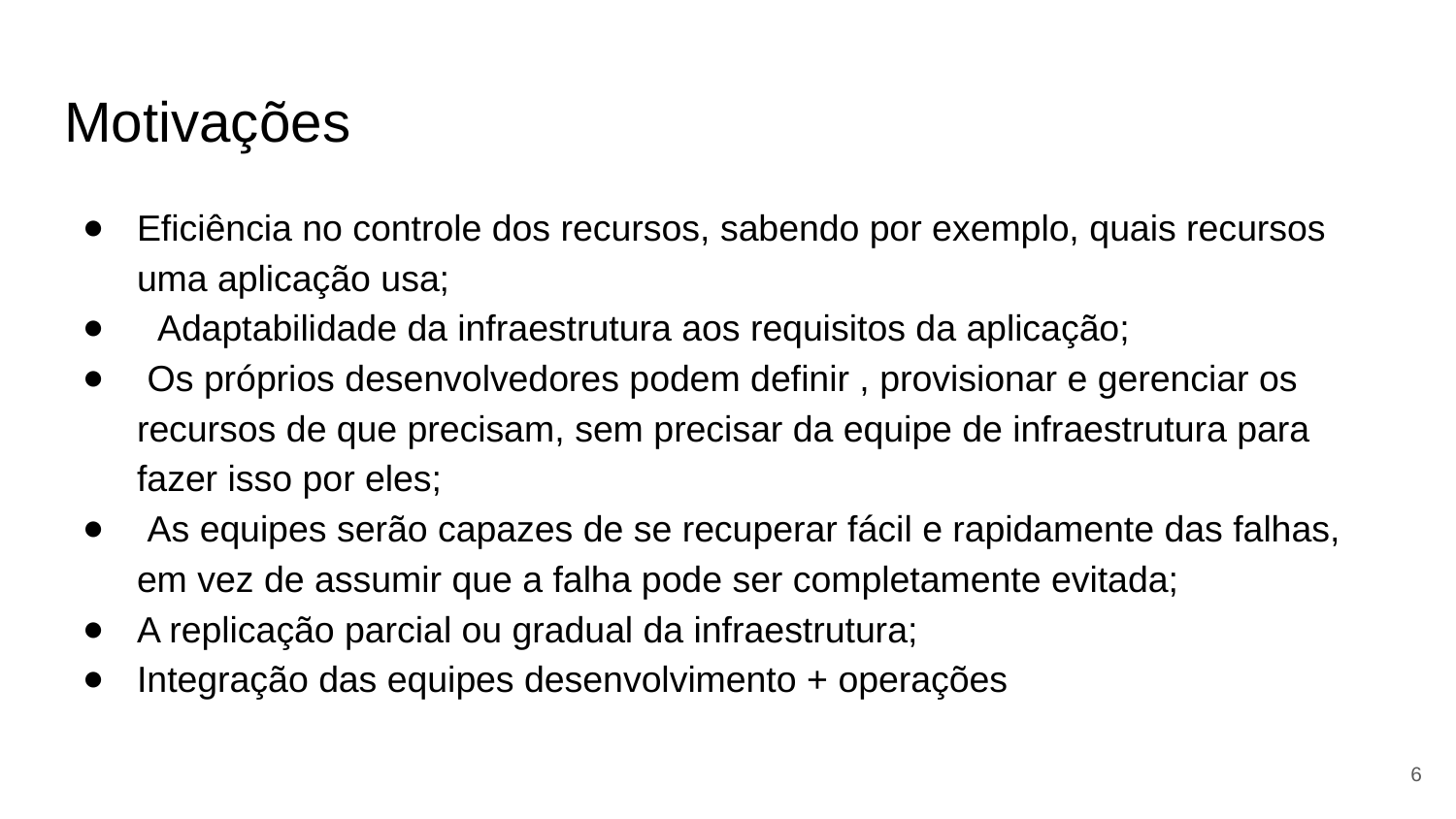

# Motivações
Eficiência no controle dos recursos, sabendo por exemplo, quais recursos uma aplicação usa;
  Adaptabilidade da infraestrutura aos requisitos da aplicação;
 Os próprios desenvolvedores podem definir , provisionar e gerenciar os recursos de que precisam, sem precisar da equipe de infraestrutura para fazer isso por eles;
 As equipes serão capazes de se recuperar fácil e rapidamente das falhas, em vez de assumir que a falha pode ser completamente evitada;
A replicação parcial ou gradual da infraestrutura;
Integração das equipes desenvolvimento + operações

6